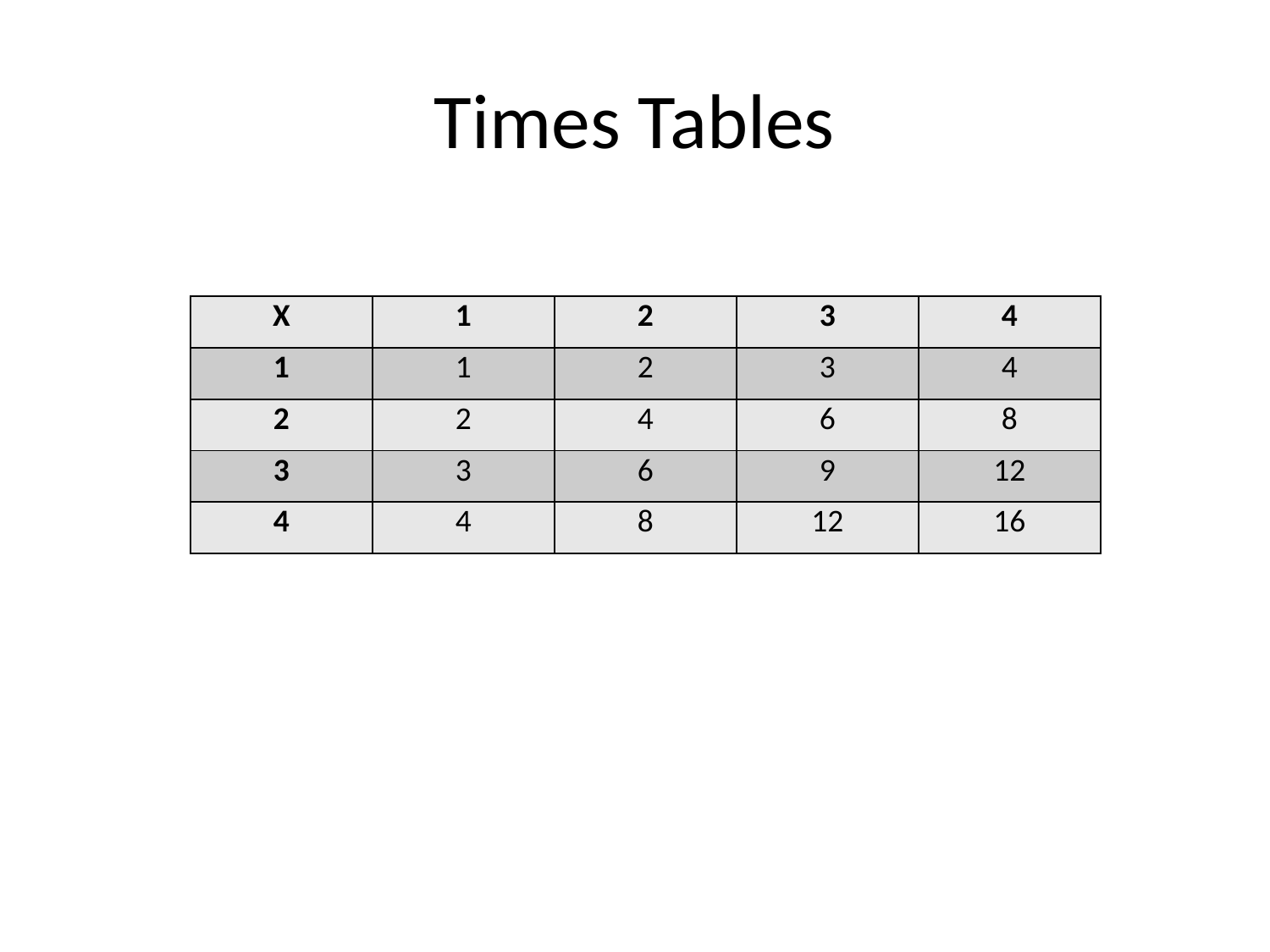

# Times Tables
| X | 1 | 2 | 3 | 4 |
| --- | --- | --- | --- | --- |
| 1 | 1 | 2 | 3 | 4 |
| 2 | 2 | 4 | 6 | 8 |
| 3 | 3 | 6 | 9 | 12 |
| 4 | 4 | 8 | 12 | 16 |